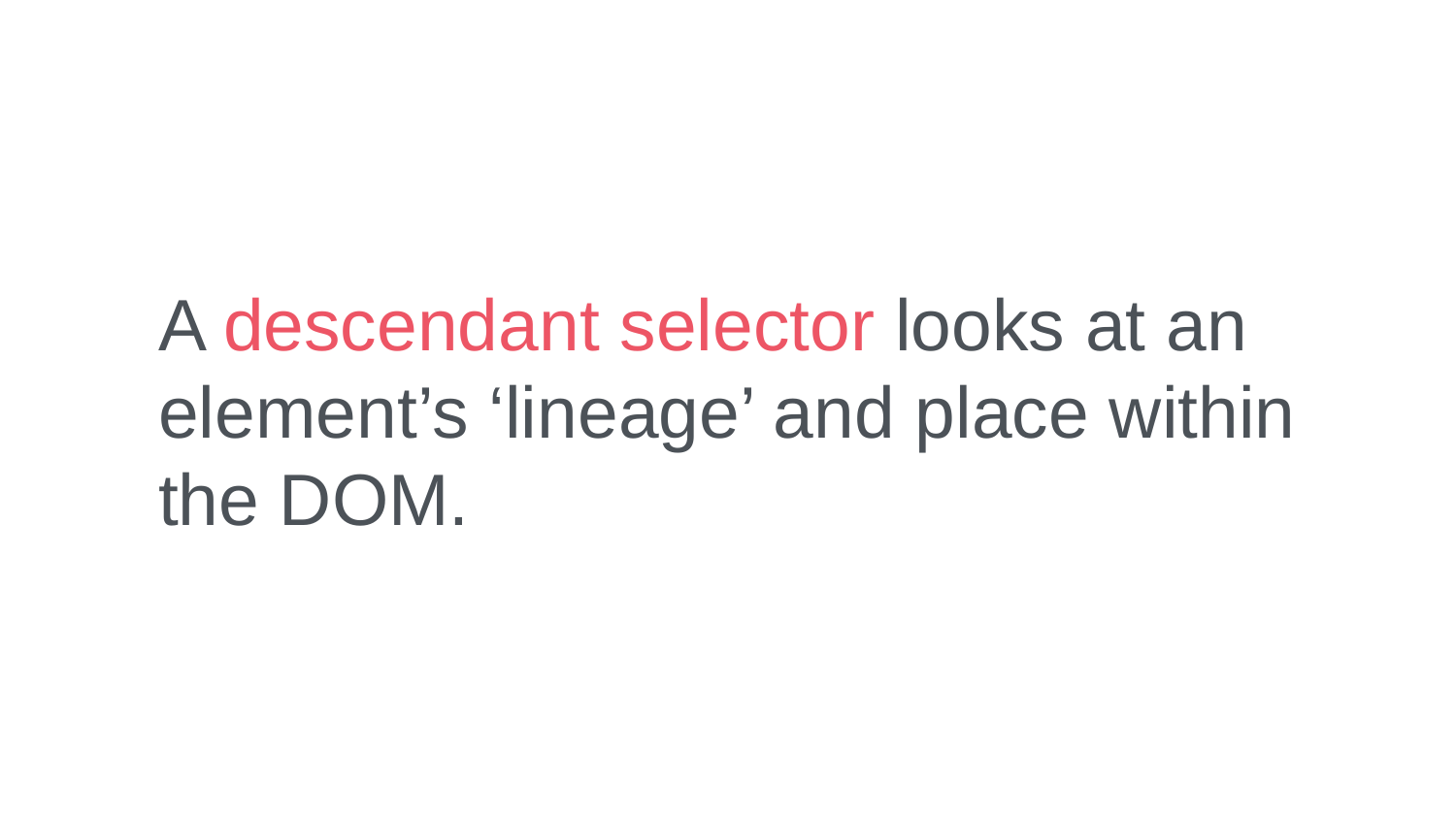

A descendant selector looks at an element’s ‘lineage’ and place within the DOM.